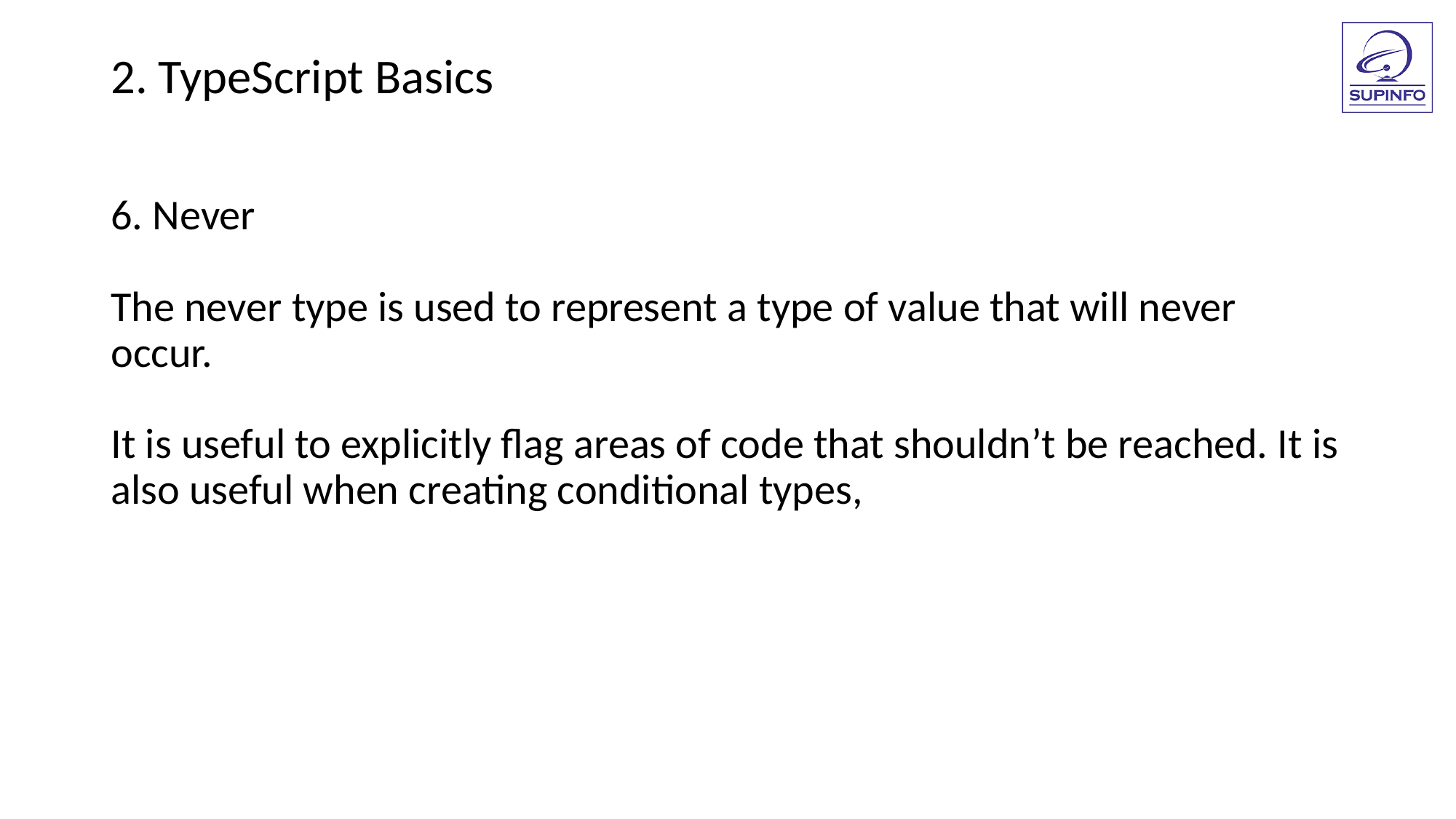

2. TypeScript Basics
6. Never

The never type is used to represent a type of value that will never occur.

It is useful to explicitly flag areas of code that shouldn’t be reached. It is also useful when creating conditional types,